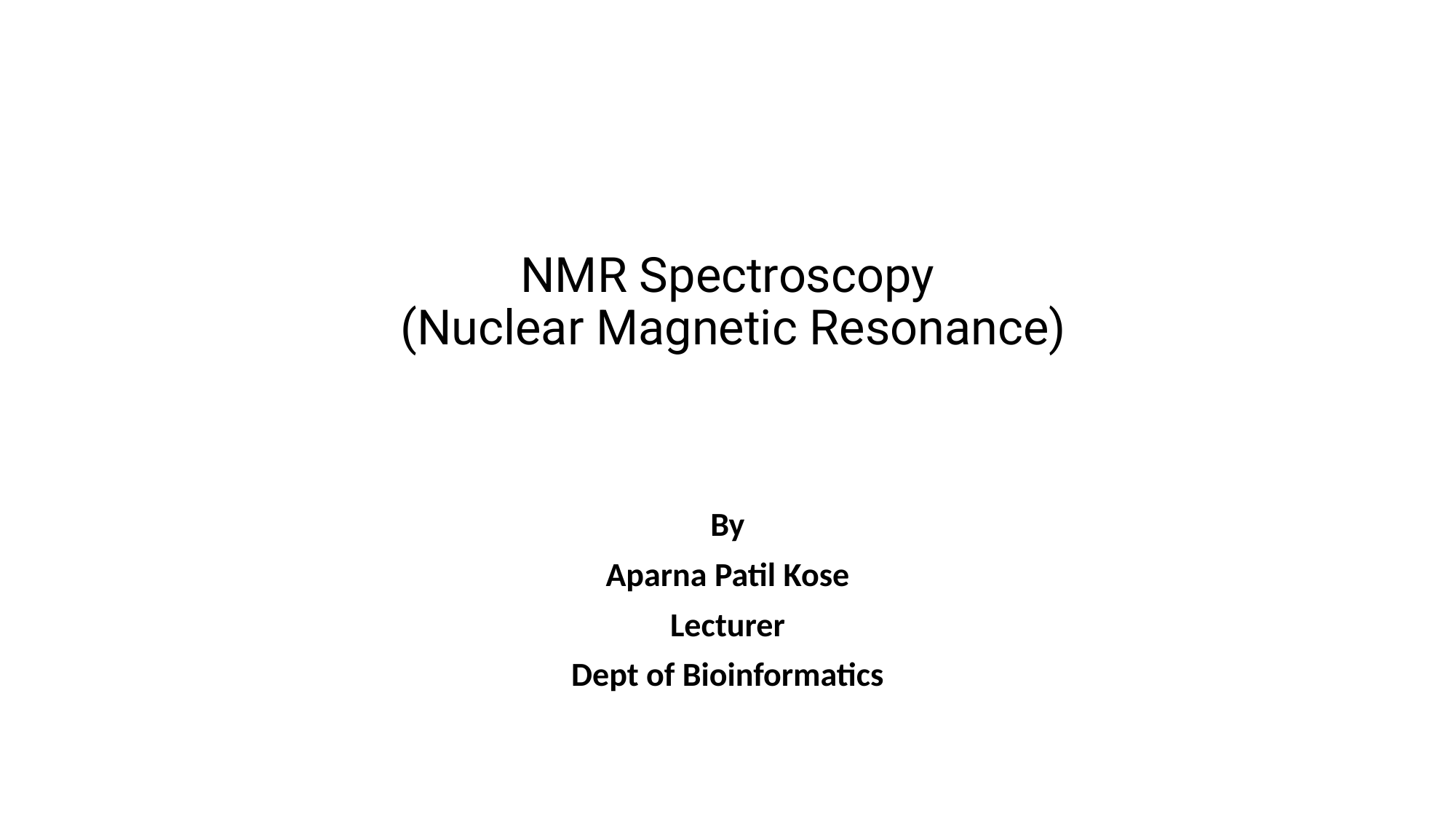

# NMR Spectroscopy (Nuclear Magnetic Resonance)
By
Aparna Patil Kose
Lecturer
Dept of Bioinformatics